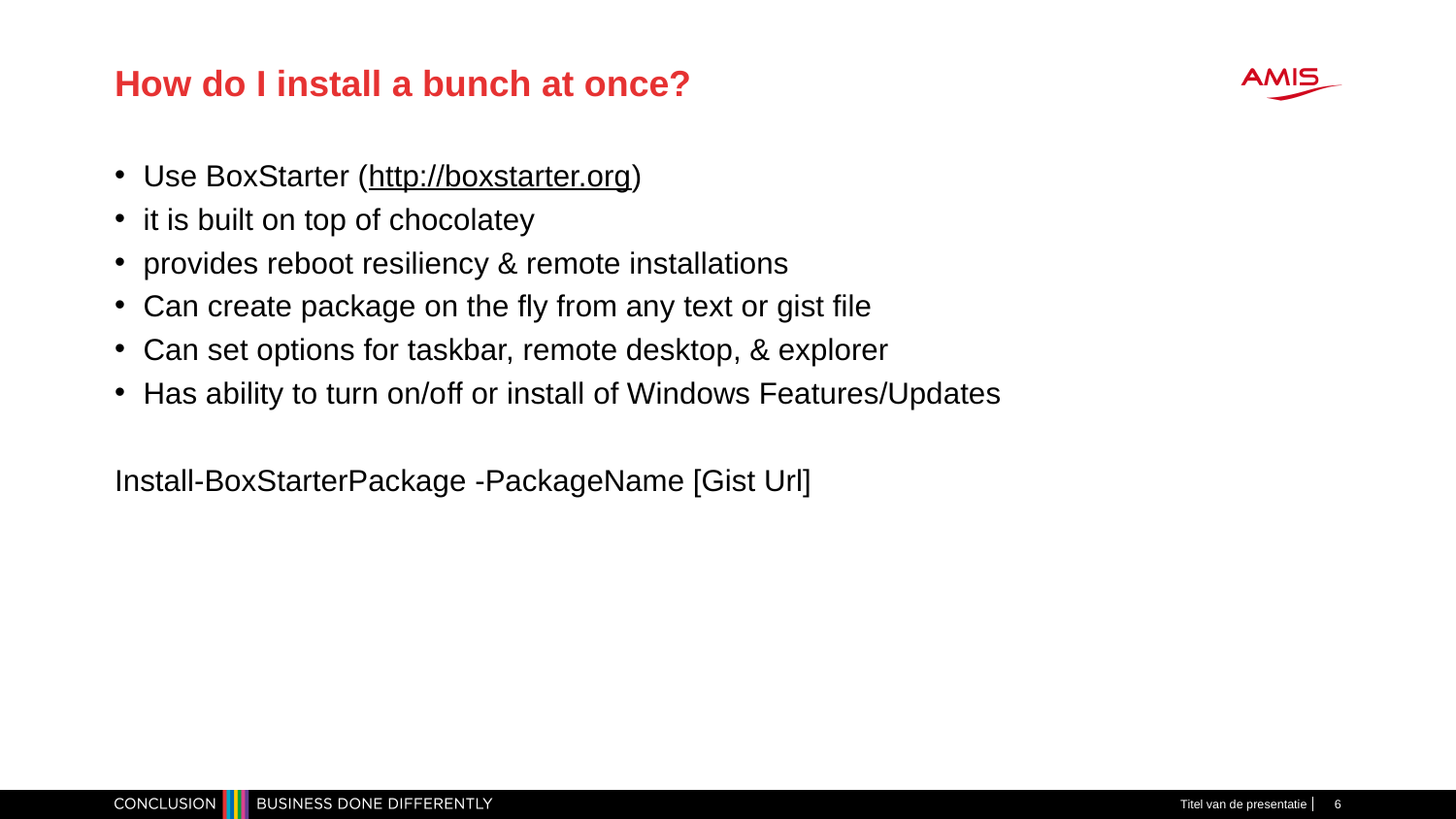

# How do I install a bunch at once?
Use BoxStarter (http://boxstarter.org)
it is built on top of chocolatey
provides reboot resiliency & remote installations
Can create package on the ﬂy from any text or gist ﬁle
Can set options for taskbar, remote desktop, & explorer
Has ability to turn on/oﬀ or install of Windows Features/Updates

Install-BoxStarterPackage -PackageName [Gist Url]
Titel van de presentatie
6